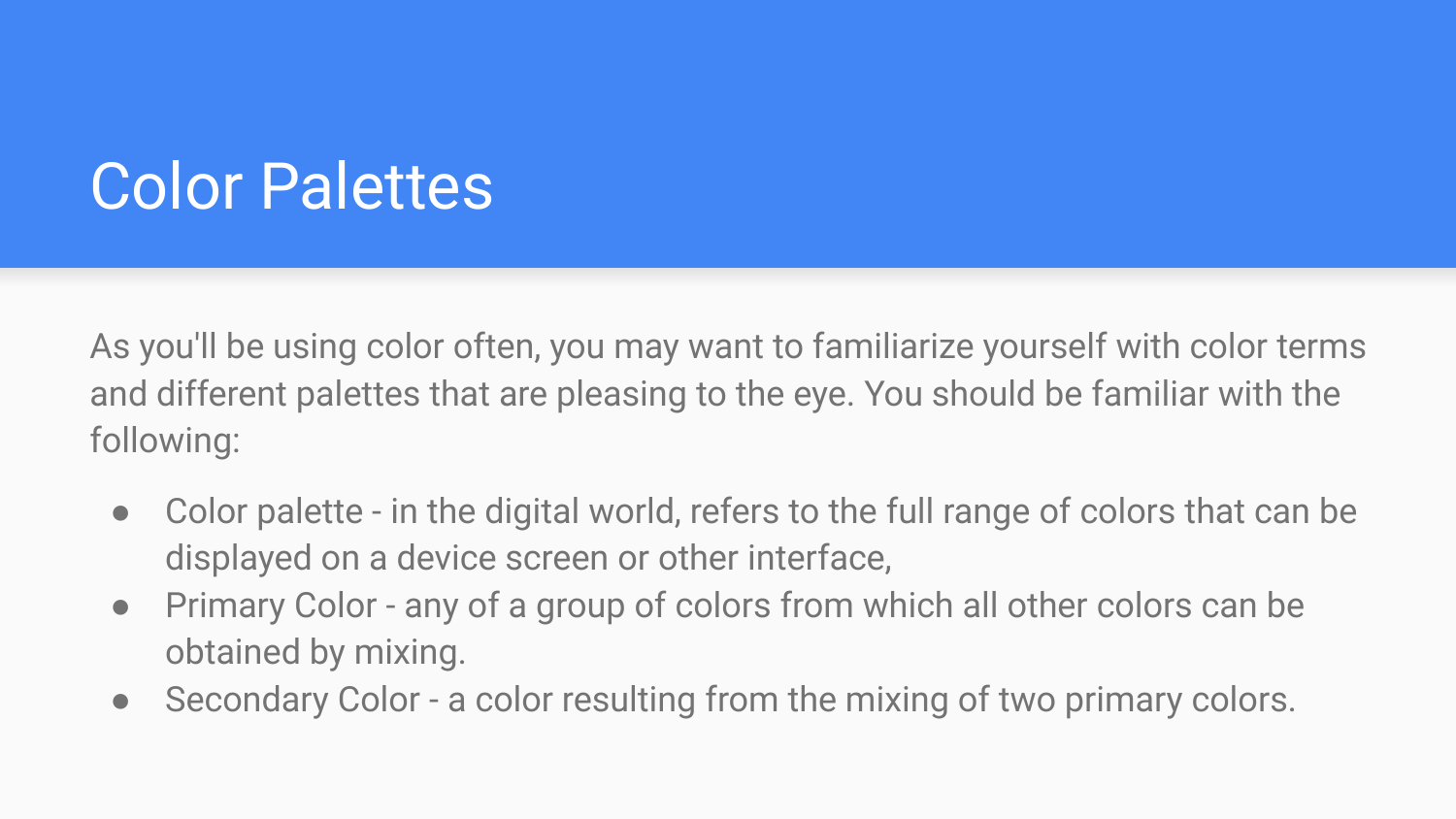

# Color Palettes
As you'll be using color often, you may want to familiarize yourself with color terms and different palettes that are pleasing to the eye. You should be familiar with the following:
Color palette - in the digital world, refers to the full range of colors that can be displayed on a device screen or other interface,
Primary Color - any of a group of colors from which all other colors can be obtained by mixing.
Secondary Color - a color resulting from the mixing of two primary colors.